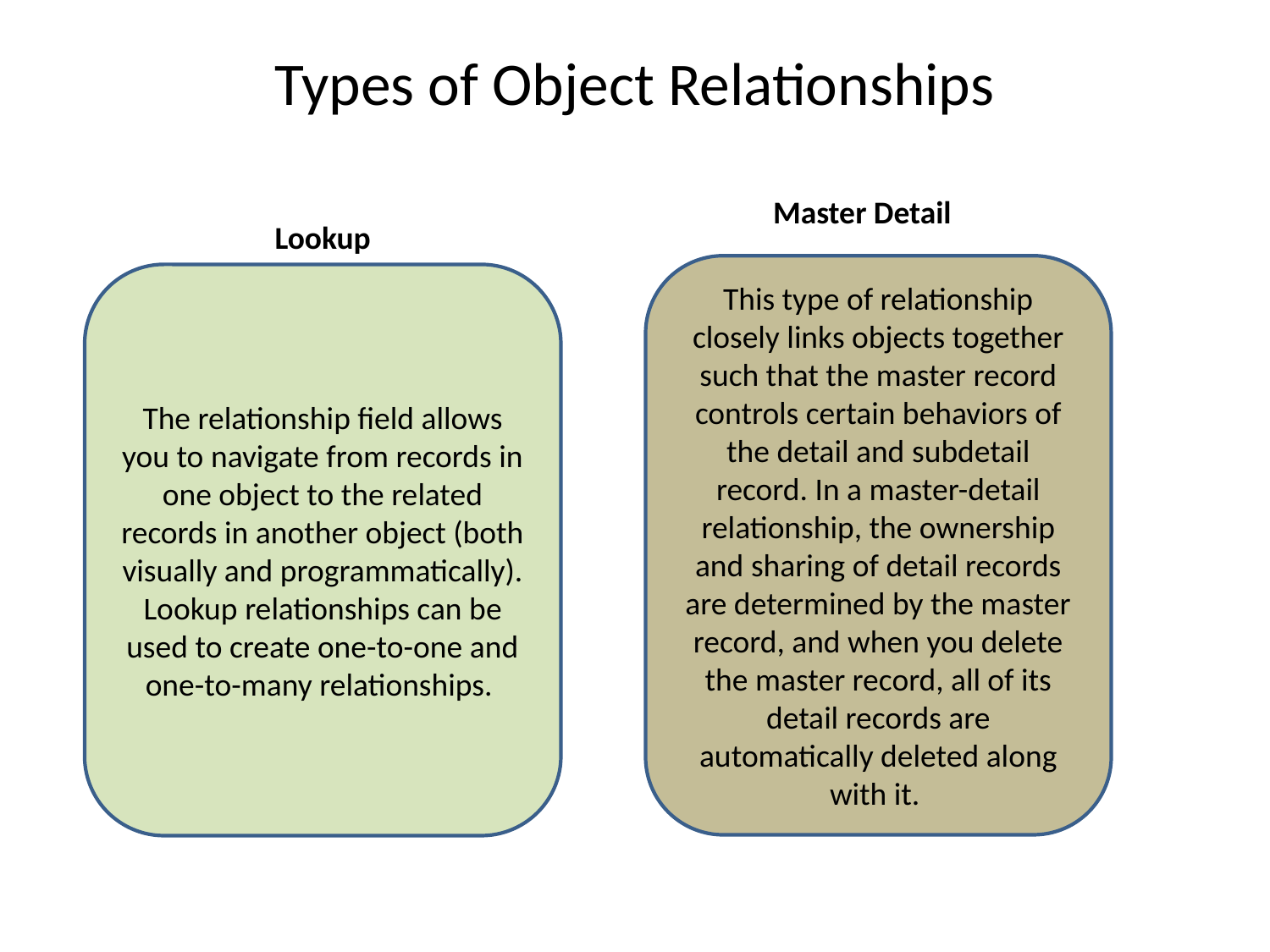

# Types of Object Relationships
Master Detail
Lookup
This type of relationship closely links objects together such that the master record controls certain behaviors of the detail and subdetail record. In a master-detail relationship, the ownership and sharing of detail records are determined by the master record, and when you delete the master record, all of its detail records are automatically deleted along with it.
The relationship field allows you to navigate from records in one object to the related records in another object (both visually and programmatically). Lookup relationships can be used to create one-to-one and one-to-many relationships.